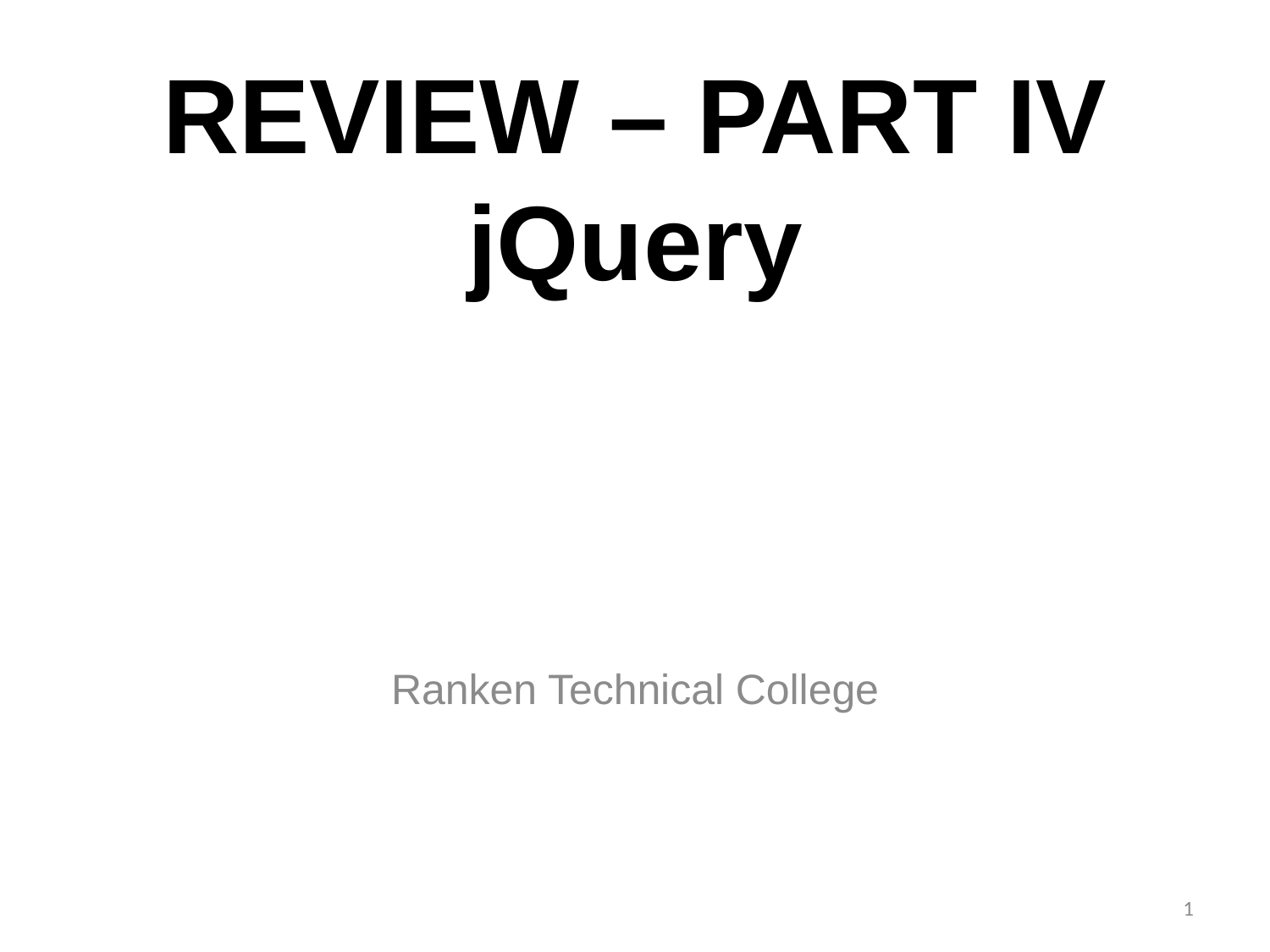

# REVIEW – PART IV jQuery
Ranken Technical College
1